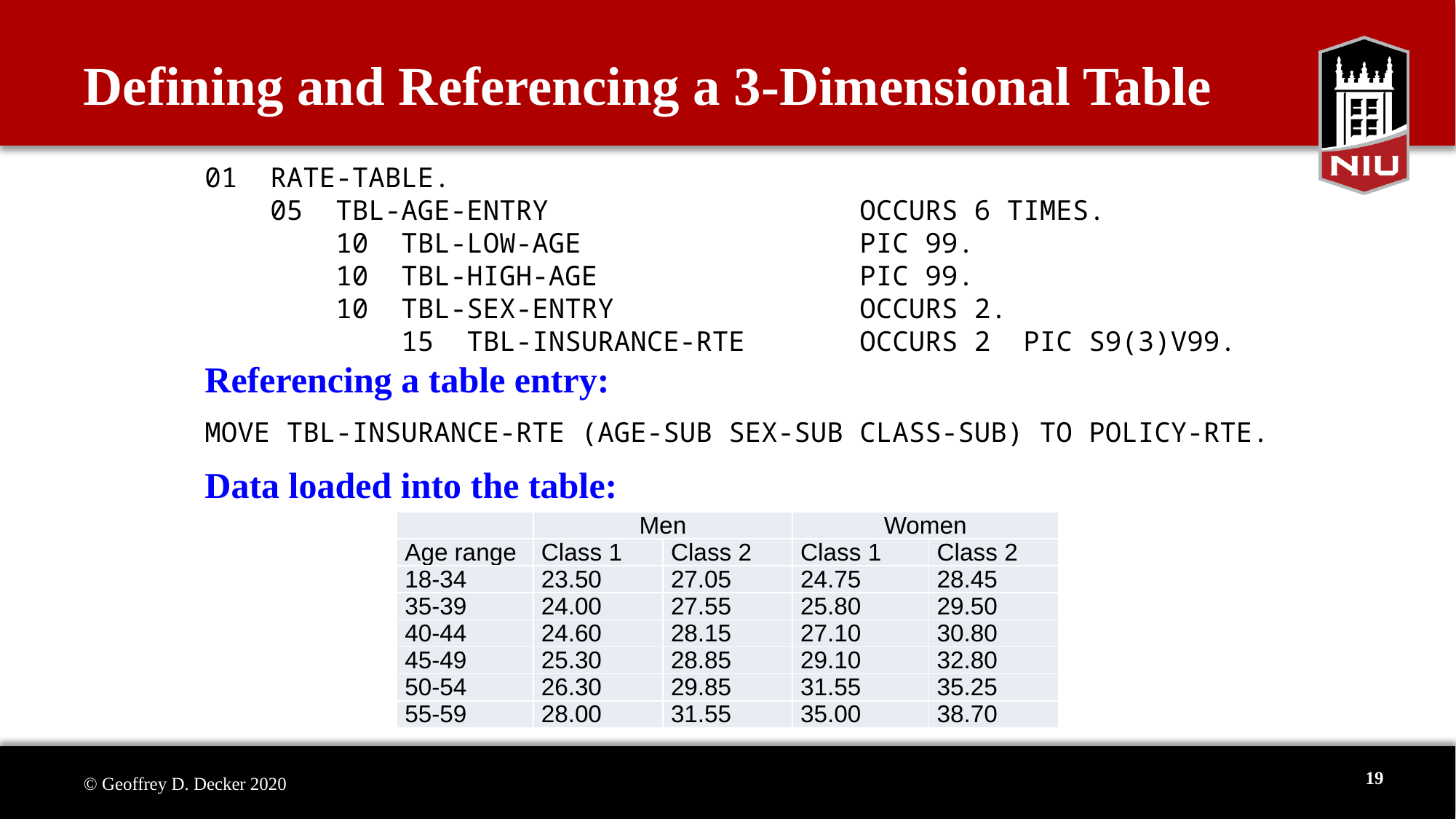

Defining and Referencing a 3-Dimensional Table
01  RATE-TABLE.
    05  TBL-AGE-ENTRY                   OCCURS 6 TIMES.
        10  TBL-LOW-AGE                 PIC 99.
        10  TBL-HIGH-AGE                PIC 99.
        10  TBL-SEX-ENTRY               OCCURS 2.
            15  TBL-INSURANCE-RTE       OCCURS 2  PIC S9(3)V99.
Referencing a table entry:

MOVE TBL-INSURANCE-RTE (AGE-SUB SEX-SUB CLASS-SUB) TO POLICY-RTE.

Data loaded into the table:

|  | Men |  | Women |  |
| --- | --- | --- | --- | --- |
| Age range | Class 1 | Class 2 | Class 1 | Class 2 |
| 18-34 | 23.50 | 27.05 | 24.75 | 28.45 |
| 35-39 | 24.00 | 27.55 | 25.80 | 29.50 |
| 40-44 | 24.60 | 28.15 | 27.10 | 30.80 |
| 45-49 | 25.30 | 28.85 | 29.10 | 32.80 |
| 50-54 | 26.30 | 29.85 | 31.55 | 35.25 |
| 55-59 | 28.00 | 31.55 | 35.00 | 38.70 |
19
© Geoffrey D. Decker 2020